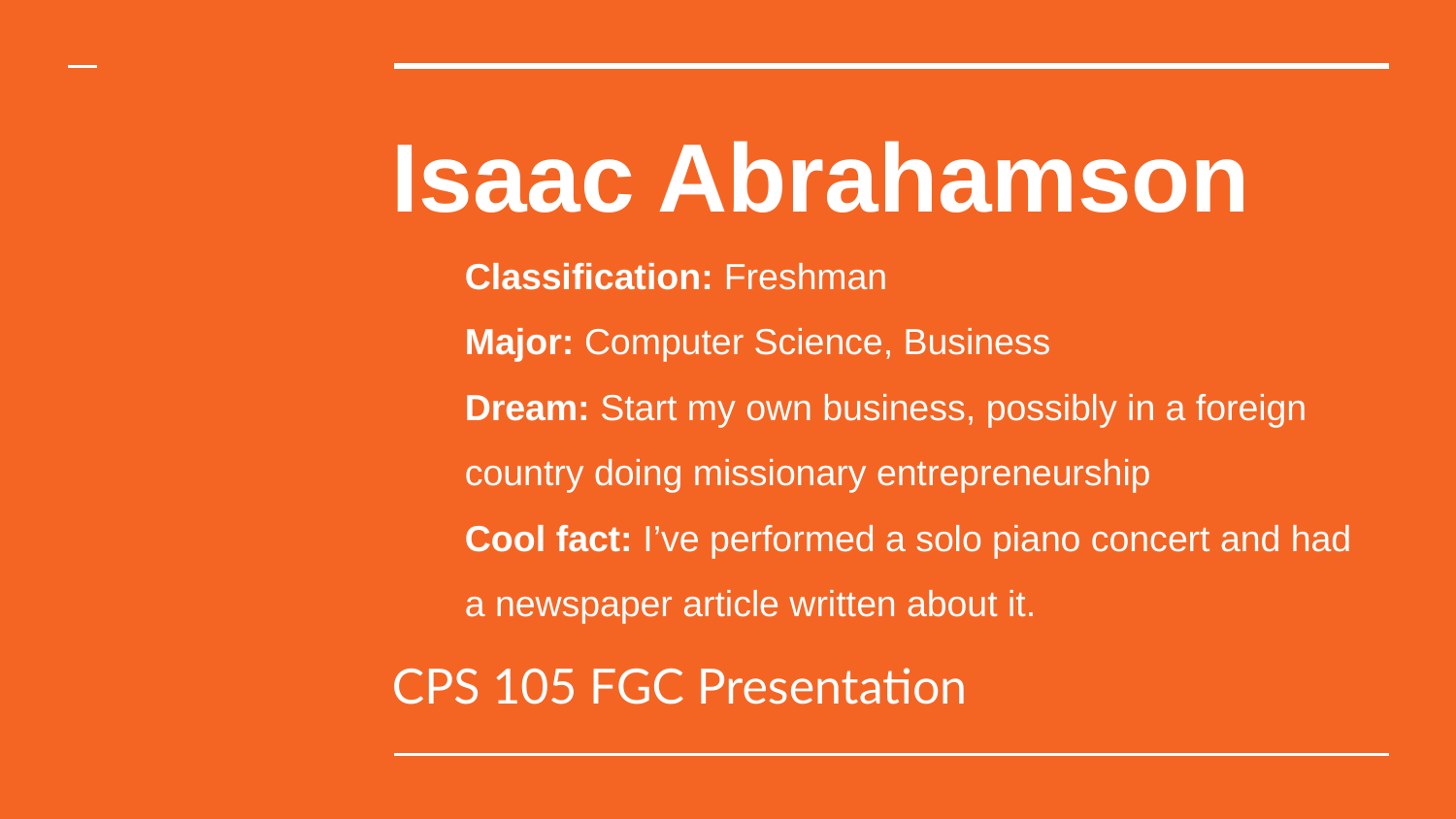

# Isaac Abrahamson
Classification: Freshman
Major: Computer Science, Business
Dream: Start my own business, possibly in a foreign country doing missionary entrepreneurship
Cool fact: I’ve performed a solo piano concert and had a newspaper article written about it.

CPS 105 FGC Presentation